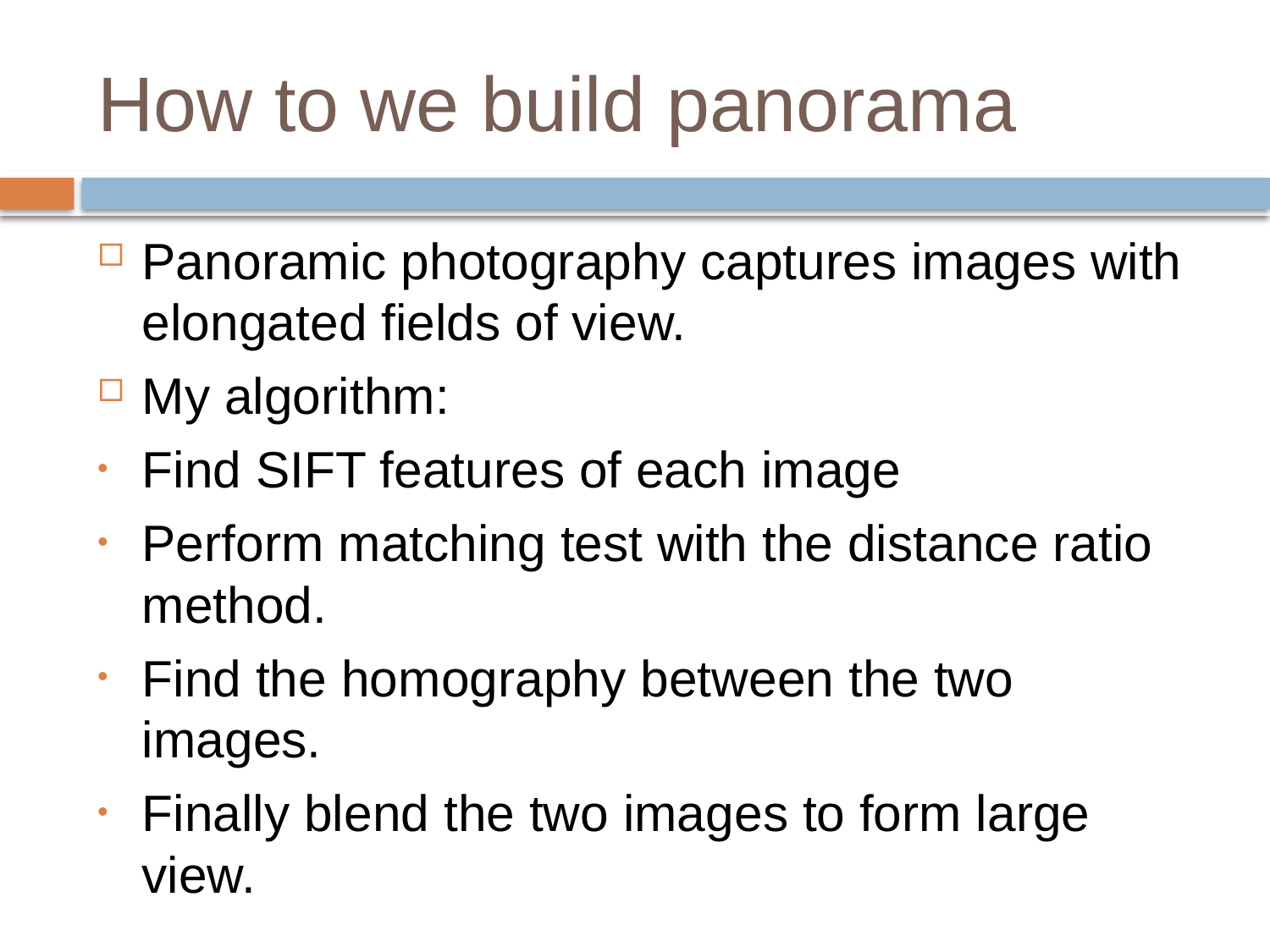

# How to we build panorama
Panoramic photography captures images with elongated fields of view.
My algorithm:
Find SIFT features of each image
Perform matching test with the distance ratio method.
Find the homography between the two images.
Finally blend the two images to form large view.